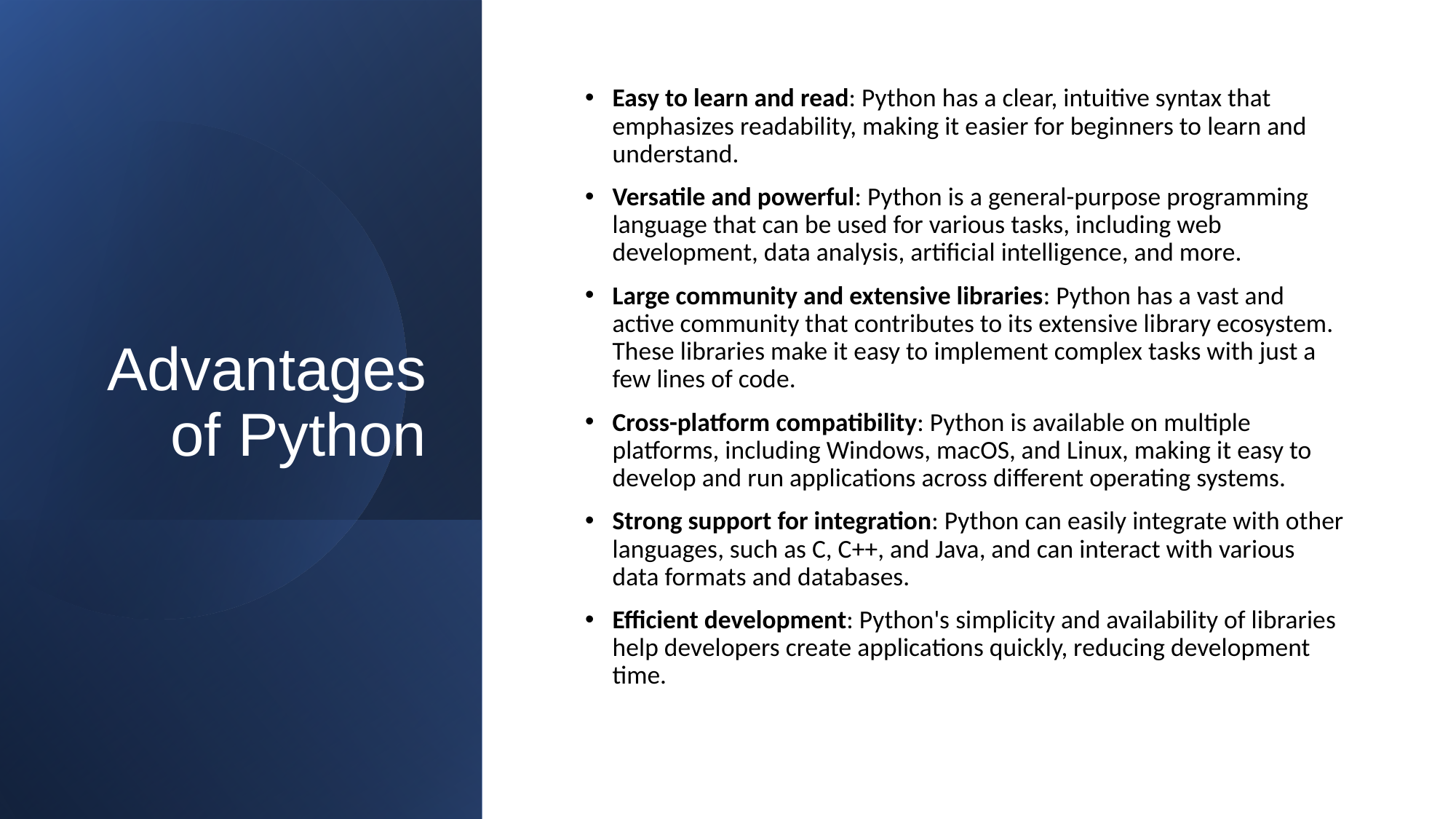

# Advantages of Python
Easy to learn and read: Python has a clear, intuitive syntax that emphasizes readability, making it easier for beginners to learn and understand.
Versatile and powerful: Python is a general-purpose programming language that can be used for various tasks, including web development, data analysis, artificial intelligence, and more.
Large community and extensive libraries: Python has a vast and active community that contributes to its extensive library ecosystem. These libraries make it easy to implement complex tasks with just a few lines of code.
Cross-platform compatibility: Python is available on multiple platforms, including Windows, macOS, and Linux, making it easy to develop and run applications across different operating systems.
Strong support for integration: Python can easily integrate with other languages, such as C, C++, and Java, and can interact with various data formats and databases.
Efficient development: Python's simplicity and availability of libraries help developers create applications quickly, reducing development time.